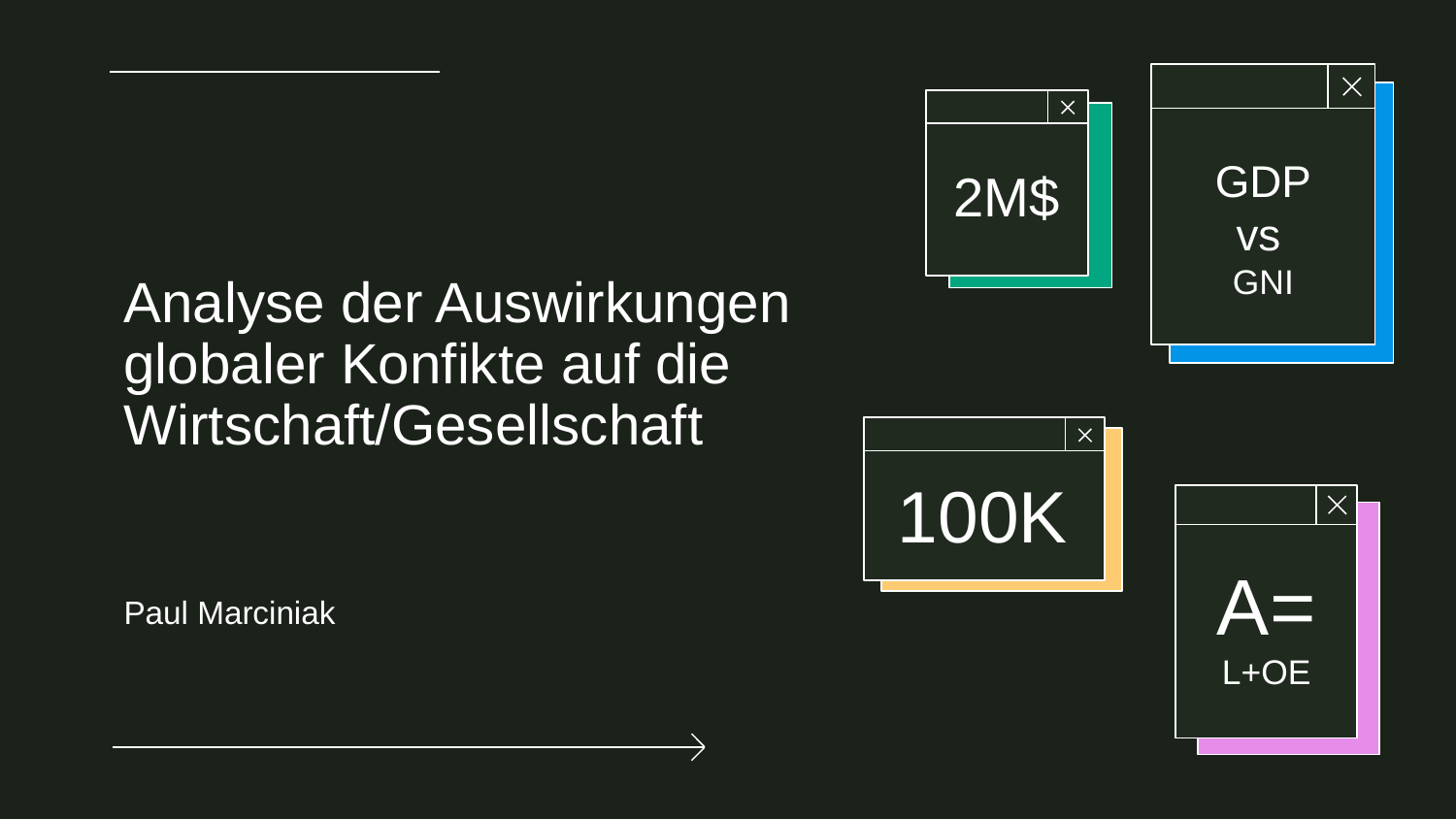

GDP
vs
GNI

2M$
# Analyse der Auswirkungen globaler Konfikte auf die Wirtschaft/Gesellschaft

100K

A=
L+OE
Paul Marciniak